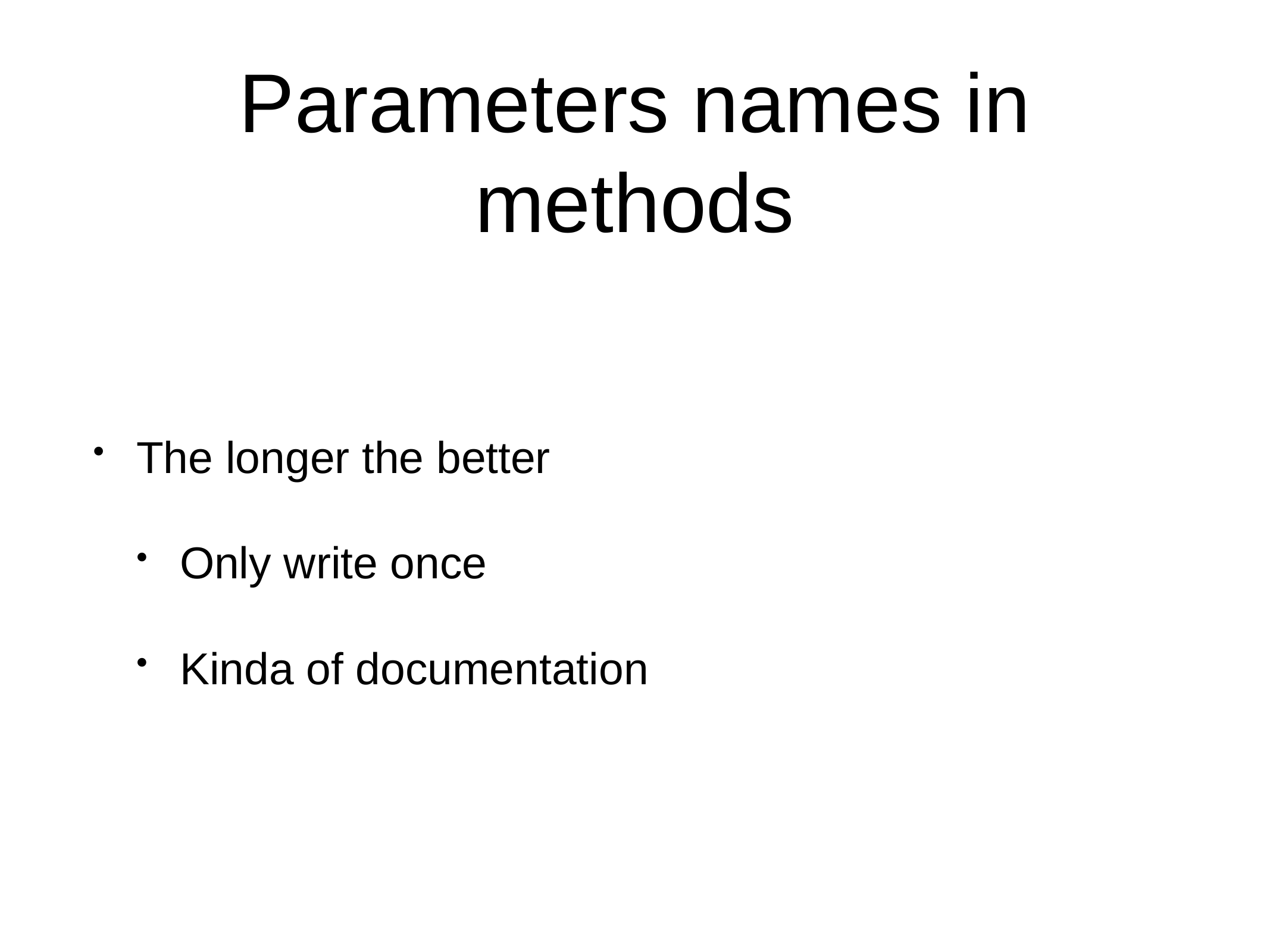

# Parameters names in methods
The longer the better
Only write once
Kinda of documentation